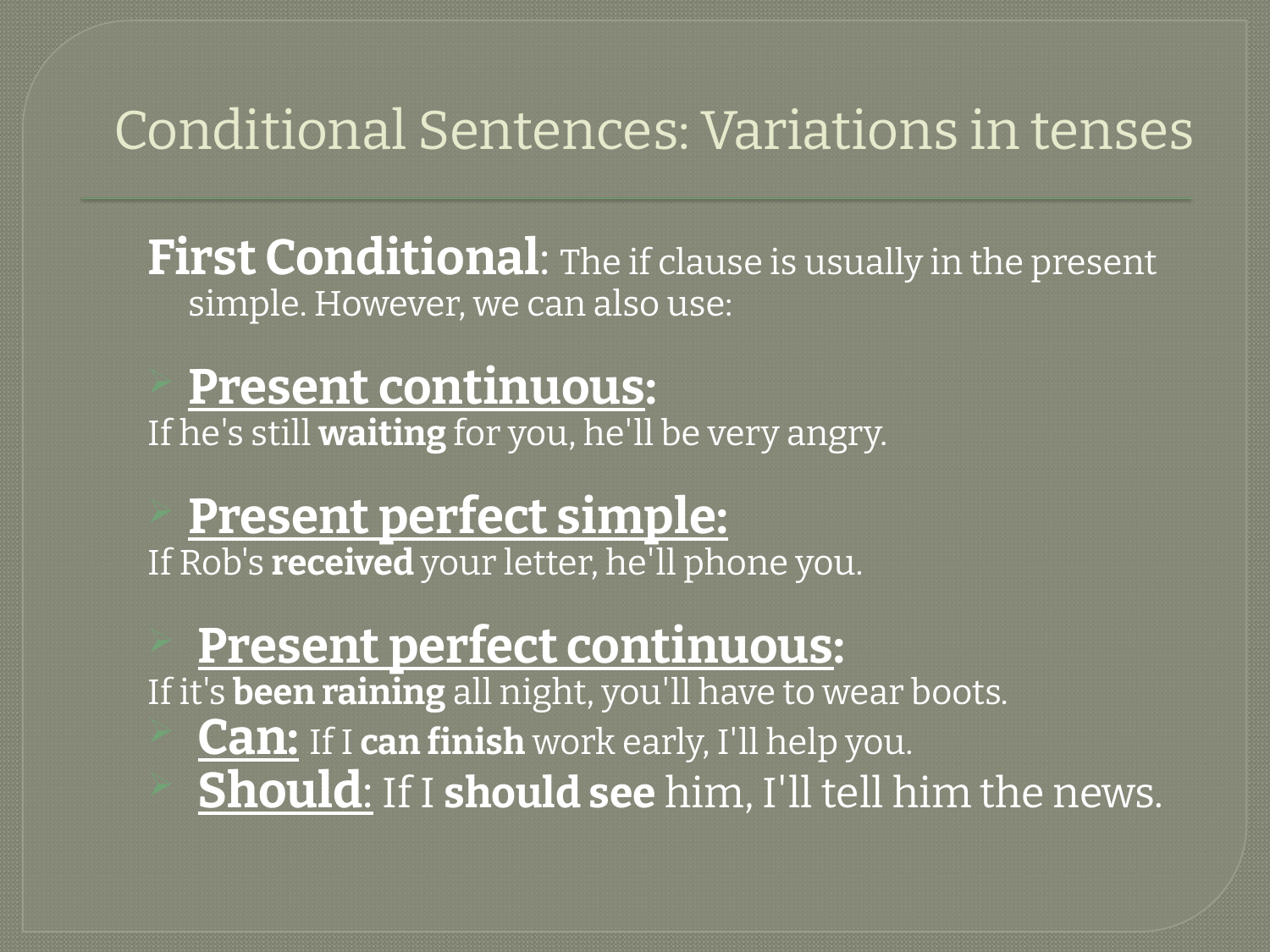

# Conditional Sentences: Variations in tenses
First Conditional: The if clause is usually in the present simple. However, we can also use:

Present continuous:
If he's still waiting for you, he'll be very angry.

Present perfect simple:
If Rob's received your letter, he'll phone you.

 Present perfect continuous:
If it's been raining all night, you'll have to wear boots.
 Can: If I can finish work early, I'll help you.
 Should: If I should see him, I'll tell him the news.